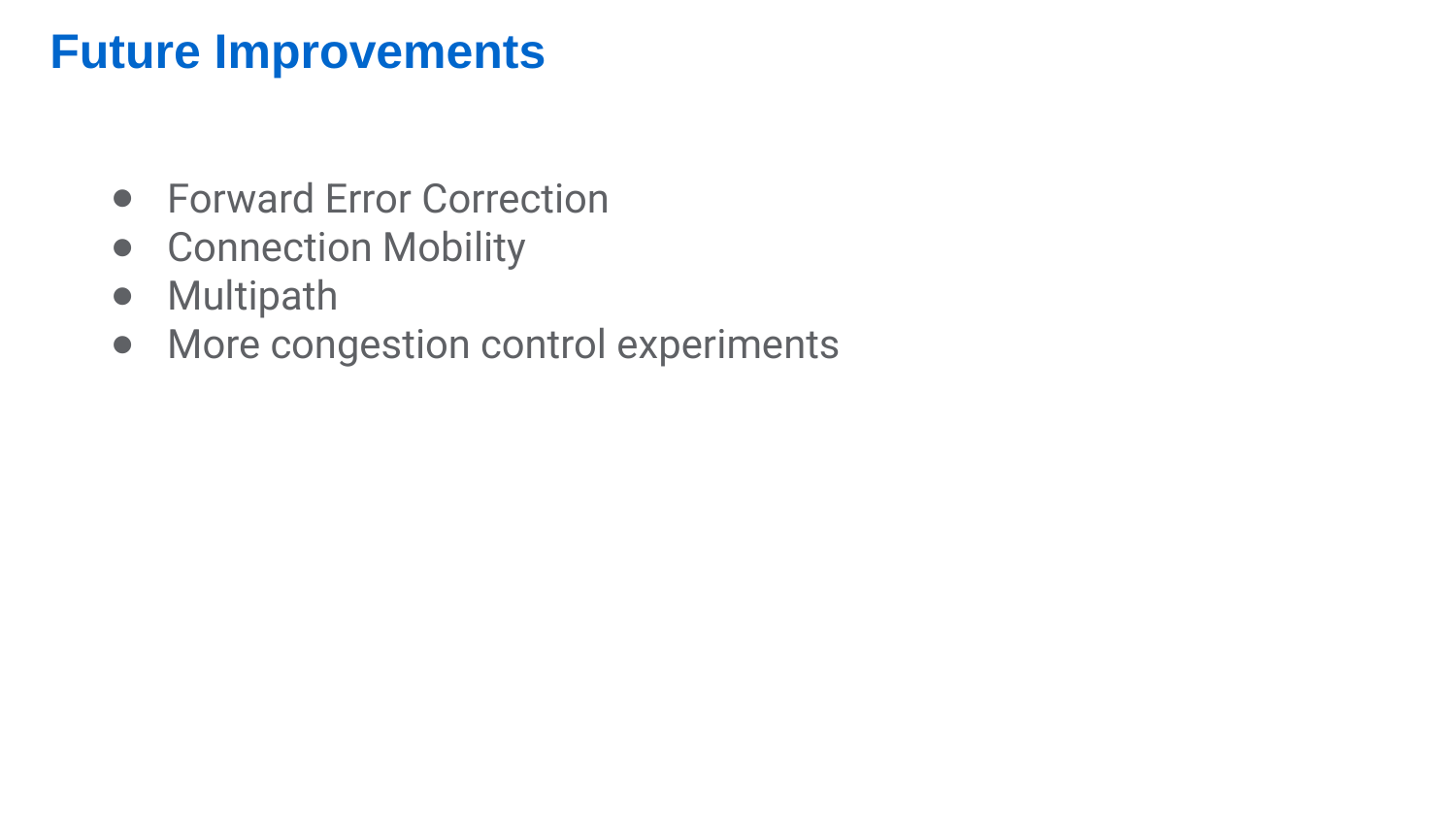

# Future Improvements
Forward Error Correction
Connection Mobility
Multipath
More congestion control experiments